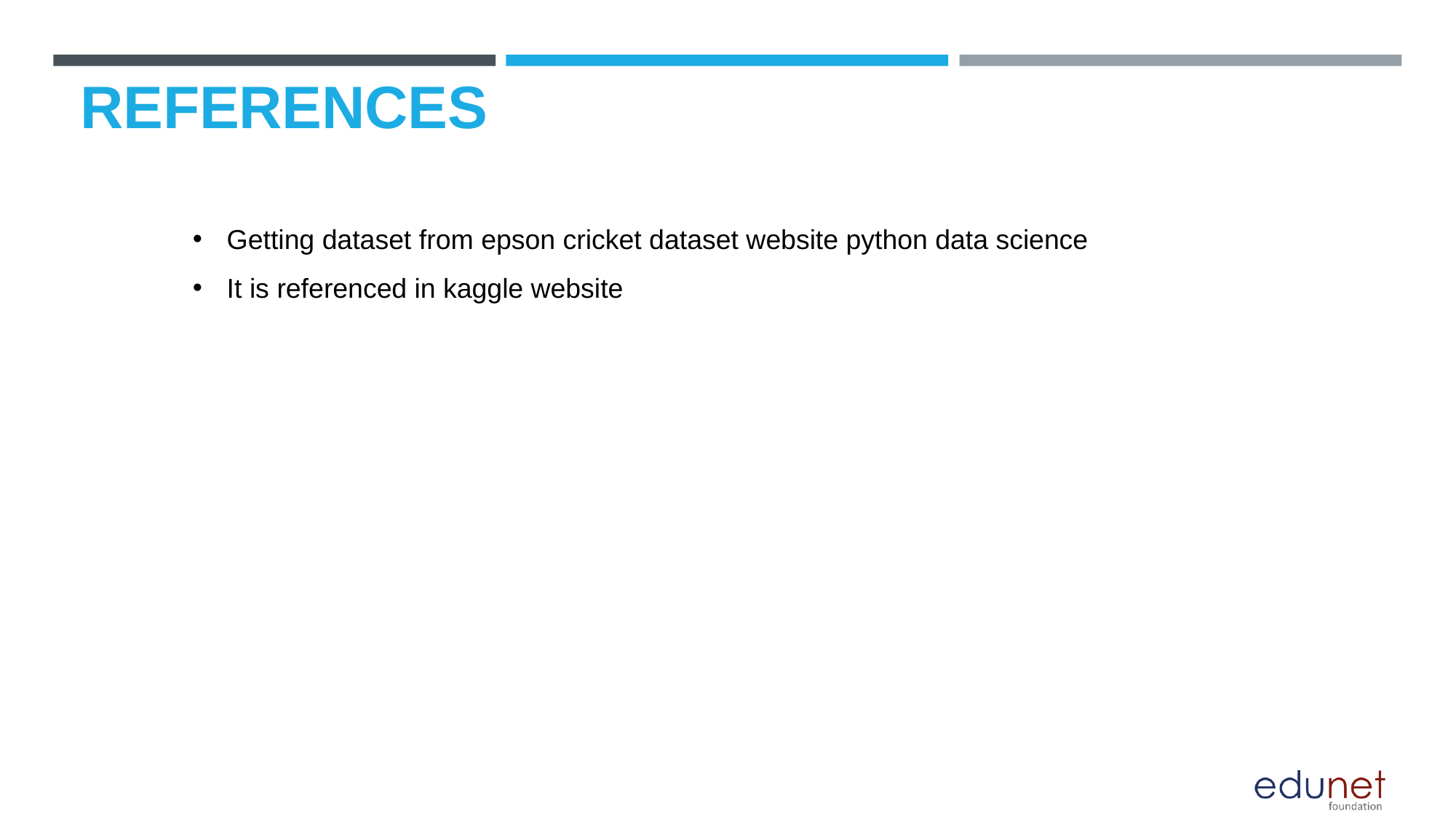

# REFERENCES
Getting dataset from epson cricket dataset website python data science
It is referenced in kaggle website